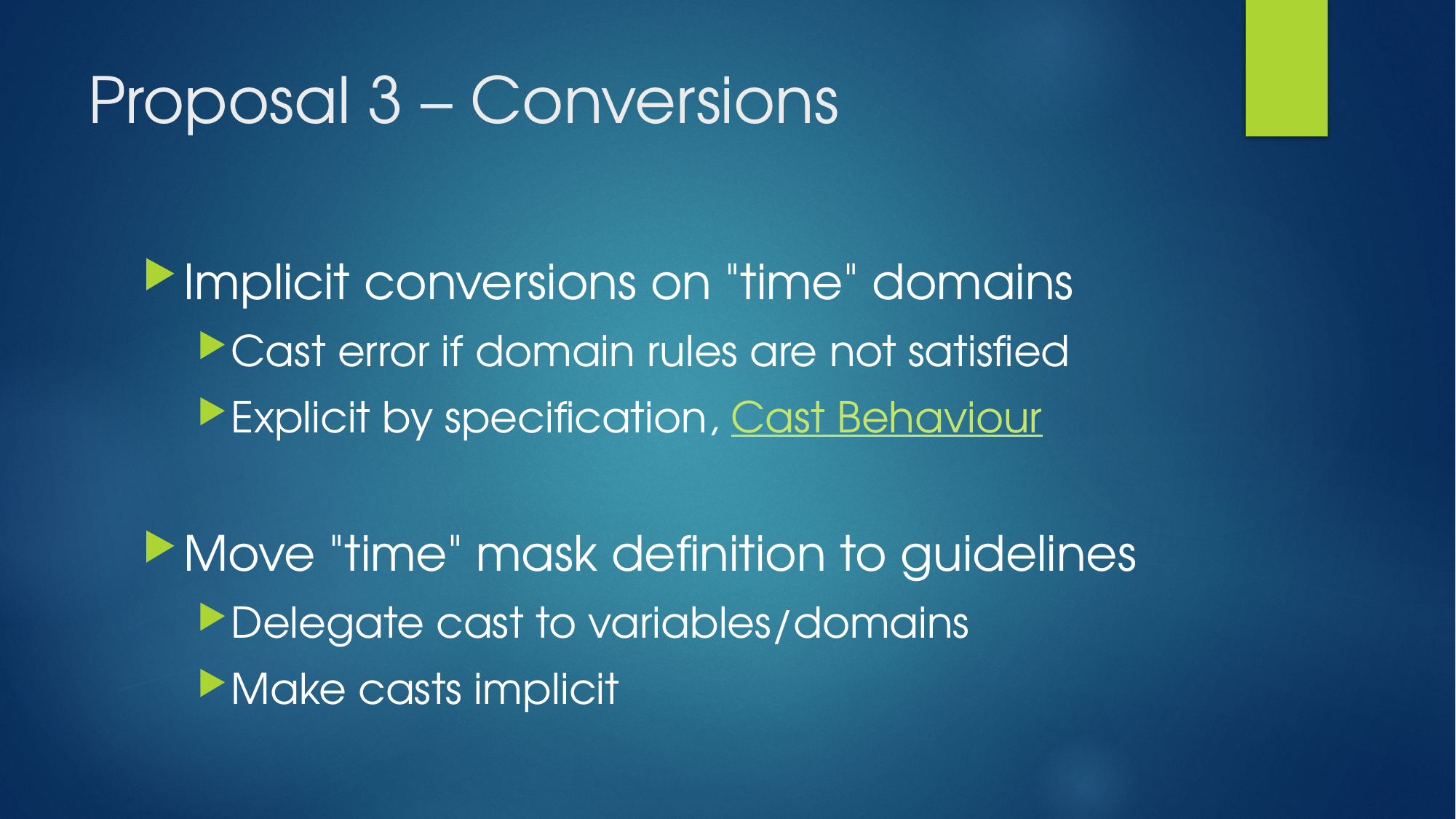

# Proposal 3 – Conversions
Implicit conversions on "time" domains
Cast error if domain rules are not satisfied
Explicit by specification, Cast Behaviour

Move "time" mask definition to guidelines
Delegate cast to variables/domains
Make casts implicit